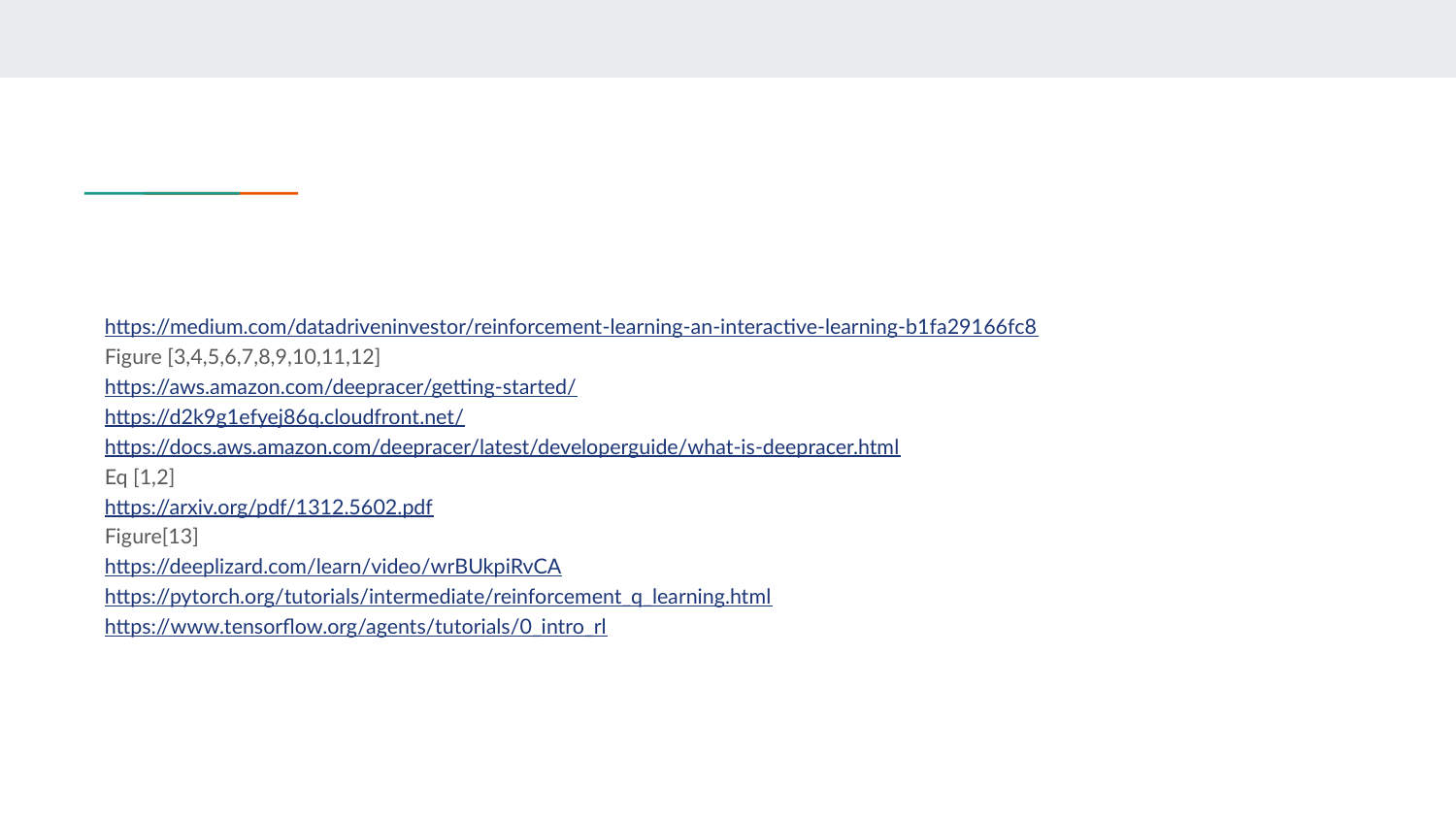

#
https://medium.com/datadriveninvestor/reinforcement-learning-an-interactive-learning-b1fa29166fc8
Figure [3,4,5,6,7,8,9,10,11,12]
https://aws.amazon.com/deepracer/getting-started/
https://d2k9g1efyej86q.cloudfront.net/
https://docs.aws.amazon.com/deepracer/latest/developerguide/what-is-deepracer.html
Eq [1,2]
https://arxiv.org/pdf/1312.5602.pdf
Figure[13]
https://deeplizard.com/learn/video/wrBUkpiRvCA
https://pytorch.org/tutorials/intermediate/reinforcement_q_learning.html
https://www.tensorflow.org/agents/tutorials/0_intro_rl